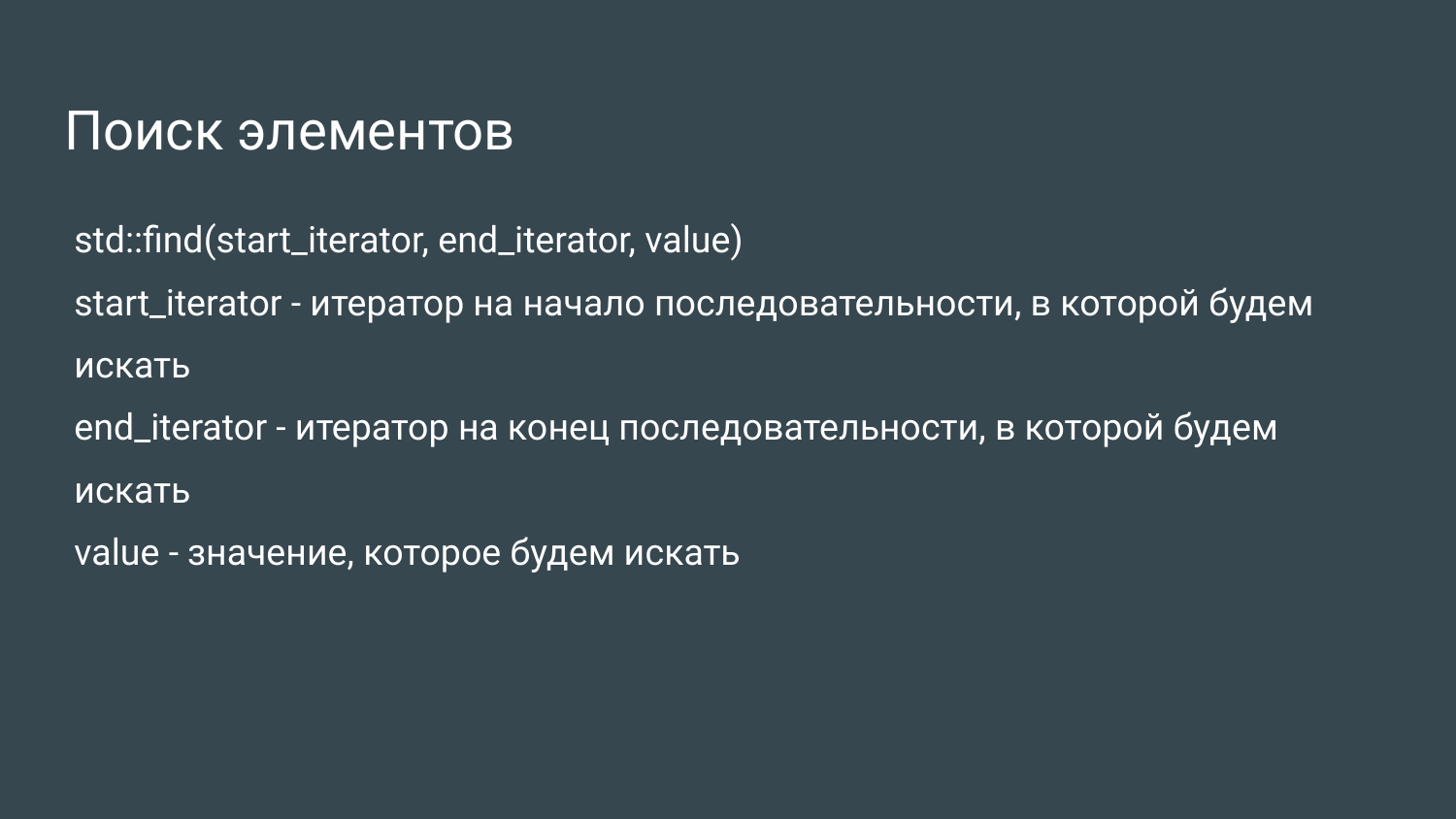

# Поиск элементов
std::find(start_iterator, end_iterator, value)
start_iterator - итератор на начало последовательности, в которой будем искать
end_iterator - итератор на конец последовательности, в которой будем искать
value - значение, которое будем искать